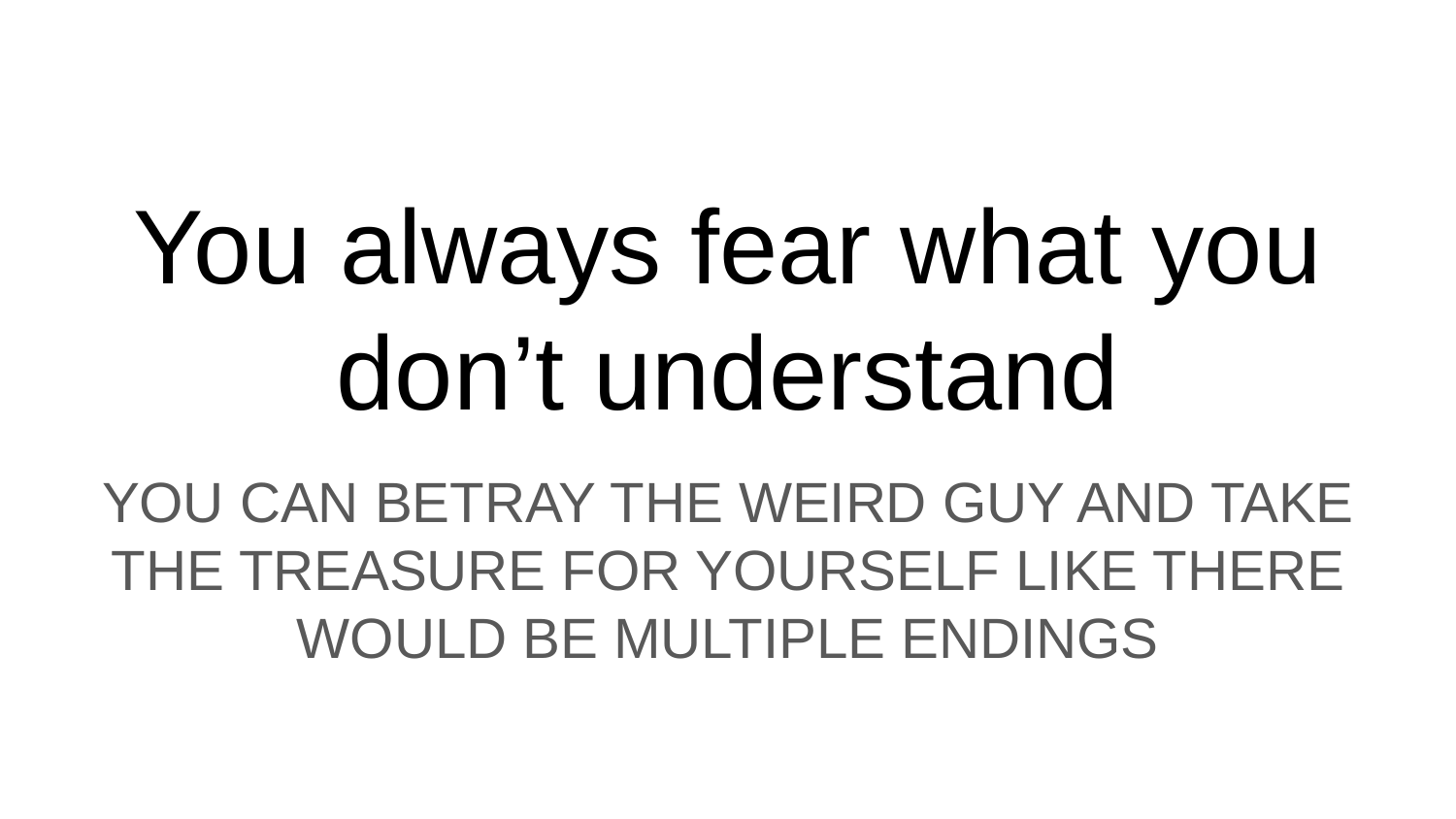

# You always fear what you don’t understand
YOU CAN BETRAY THE WEIRD GUY AND TAKE THE TREASURE FOR YOURSELF LIKE THERE WOULD BE MULTIPLE ENDINGS